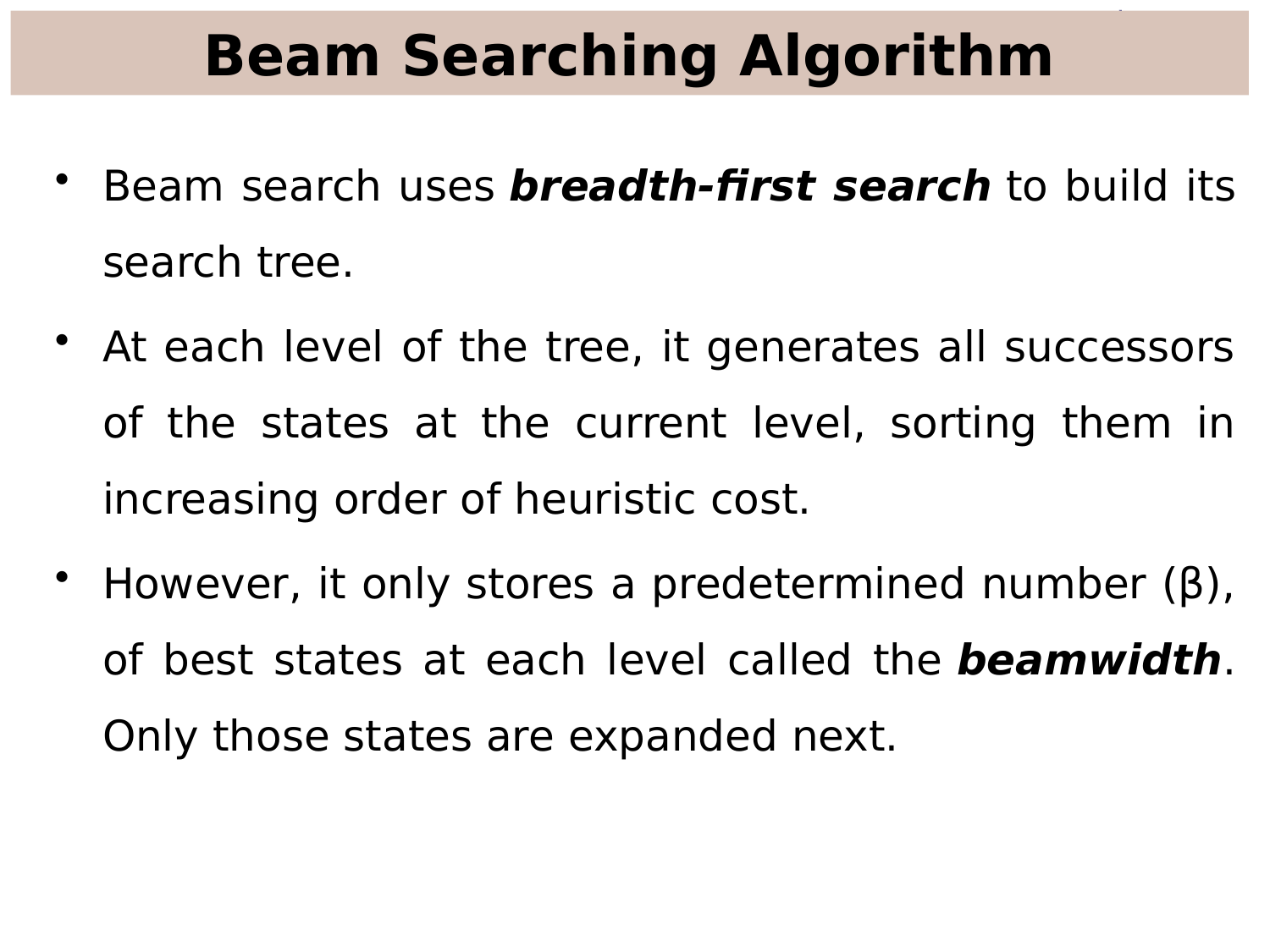

# Beam Searching Algorithm
Beam search uses breadth-first search to build its search tree.
At each level of the tree, it generates all successors of the states at the current level, sorting them in increasing order of heuristic cost.
However, it only stores a predetermined number (β), of best states at each level called the beamwidth. Only those states are expanded next.